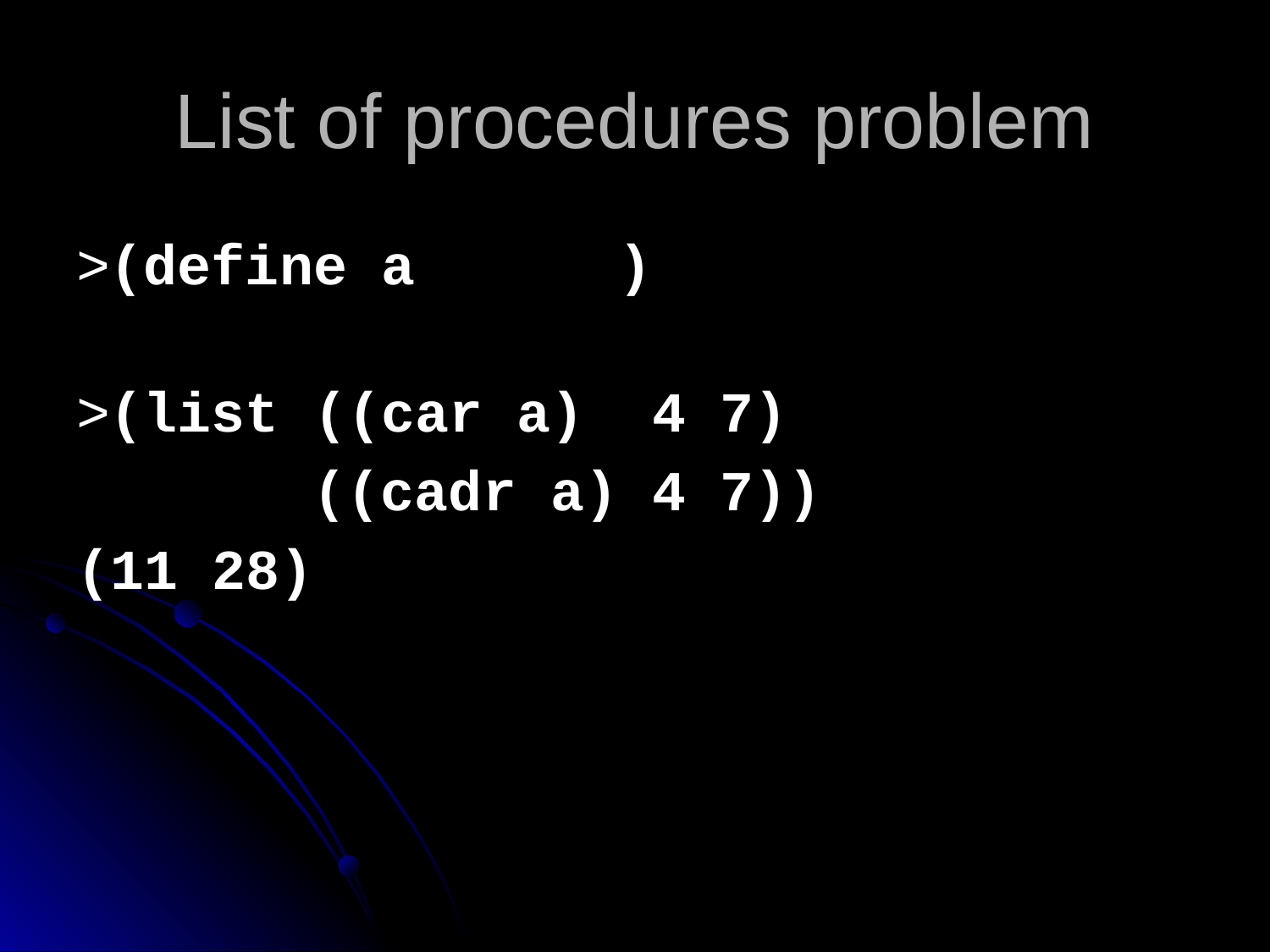

# List of procedures problem
>(define a      )
>(list ((car a)  4 7)
       ((cadr a) 4 7))
(11 28)